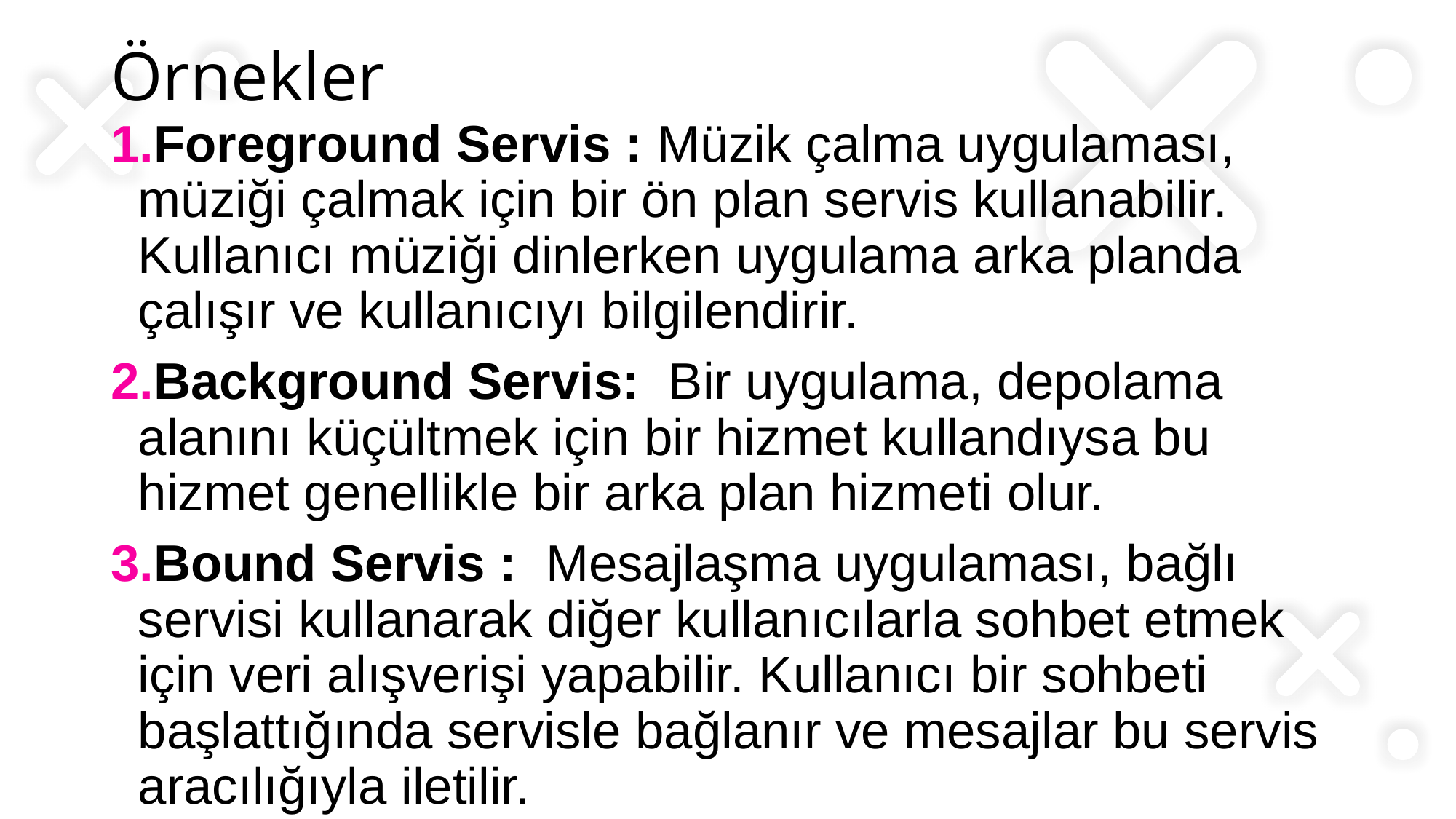

# Örnekler
Foreground Servis : Müzik çalma uygulaması, müziği çalmak için bir ön plan servis kullanabilir. Kullanıcı müziği dinlerken uygulama arka planda çalışır ve kullanıcıyı bilgilendirir.
Background Servis:  Bir uygulama, depolama alanını küçültmek için bir hizmet kullandıysa bu hizmet genellikle bir arka plan hizmeti olur.
Bound Servis :  Mesajlaşma uygulaması, bağlı servisi kullanarak diğer kullanıcılarla sohbet etmek için veri alışverişi yapabilir. Kullanıcı bir sohbeti başlattığında servisle bağlanır ve mesajlar bu servis aracılığıyla iletilir.